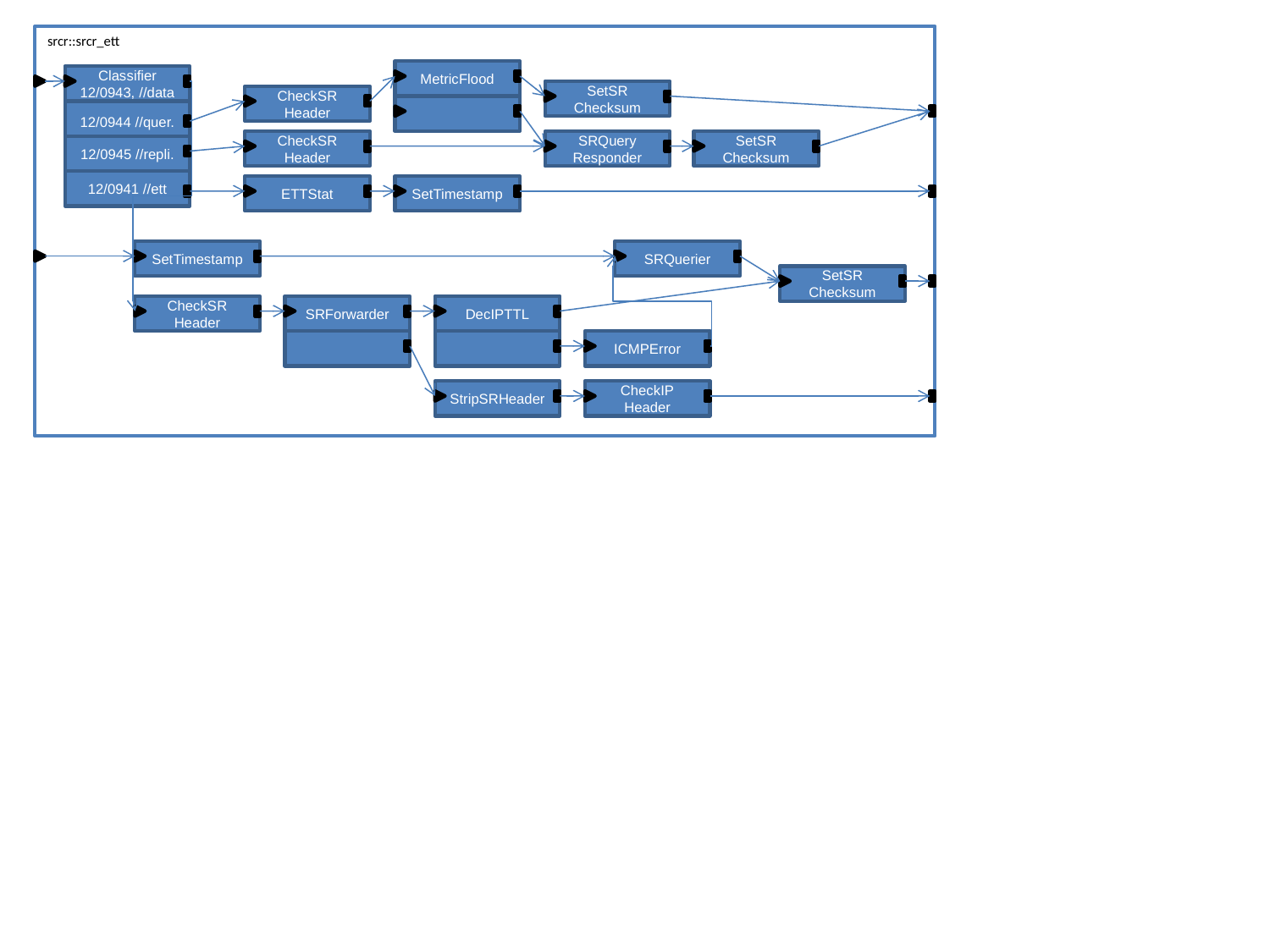

srcr::srcr_ett
MetricFlood

Classifier
12/0943, //data

12/0944 //quer.

12/0945 //repli.

12/0941 //ett

SetSR
Checksum

CheckSR
Header

CheckSR
Header

SRQuery
Responder

SetSR
Checksum

ETTStat

SetTimestamp

SetTimestamp

SRQuerier

SetSR
Checksum

CheckSR
Header

SRForwarder

DecIPTTL

ICMPError

StripSRHeader

CheckIP
Header